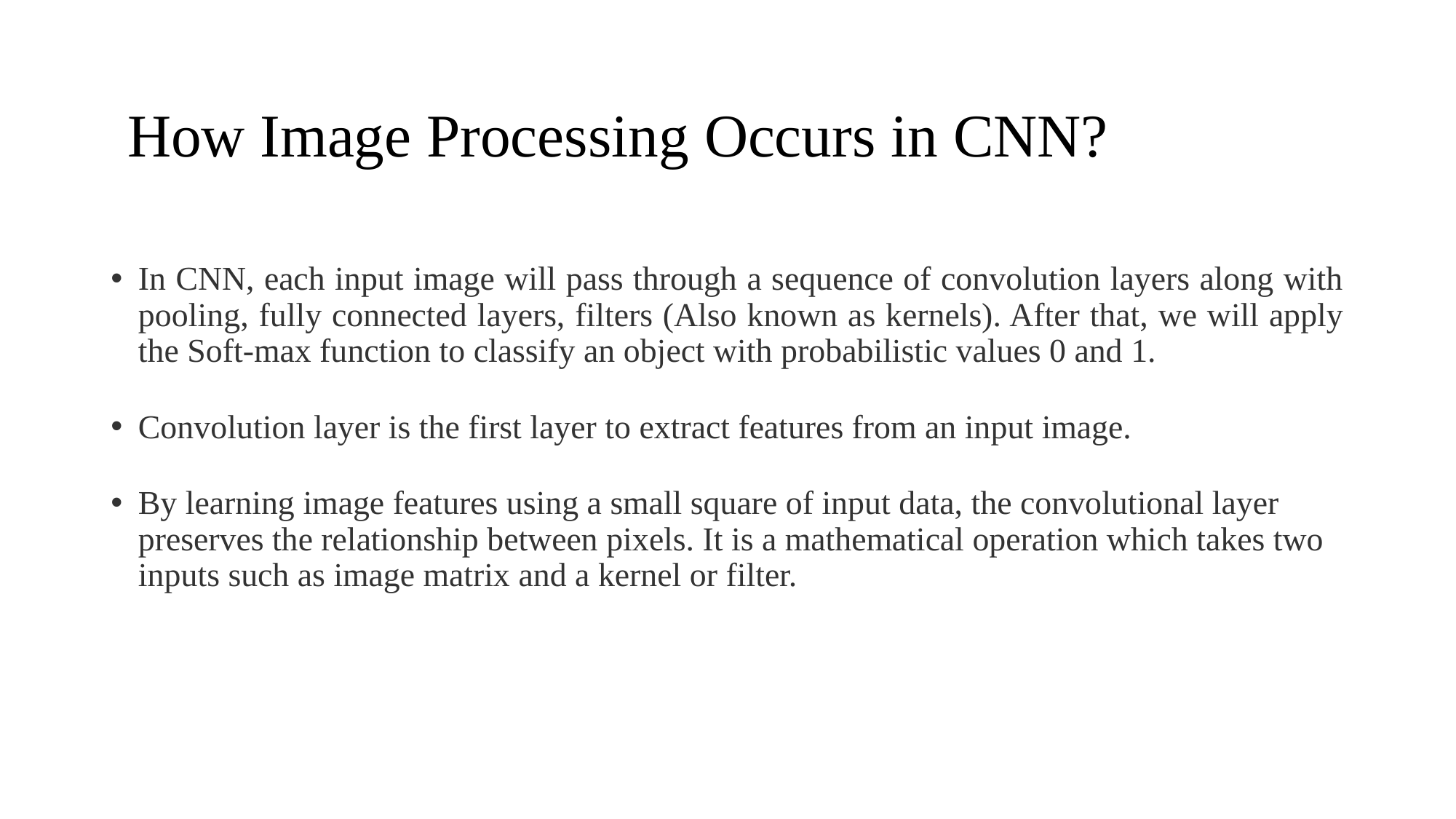

# How Image Processing Occurs in CNN?
In CNN, each input image will pass through a sequence of convolution layers along with pooling, fully connected layers, filters (Also known as kernels). After that, we will apply the Soft-max function to classify an object with probabilistic values 0 and 1.

Convolution layer is the first layer to extract features from an input image.

By learning image features using a small square of input data, the convolutional layer preserves the relationship between pixels. It is a mathematical operation which takes two inputs such as image matrix and a kernel or filter.